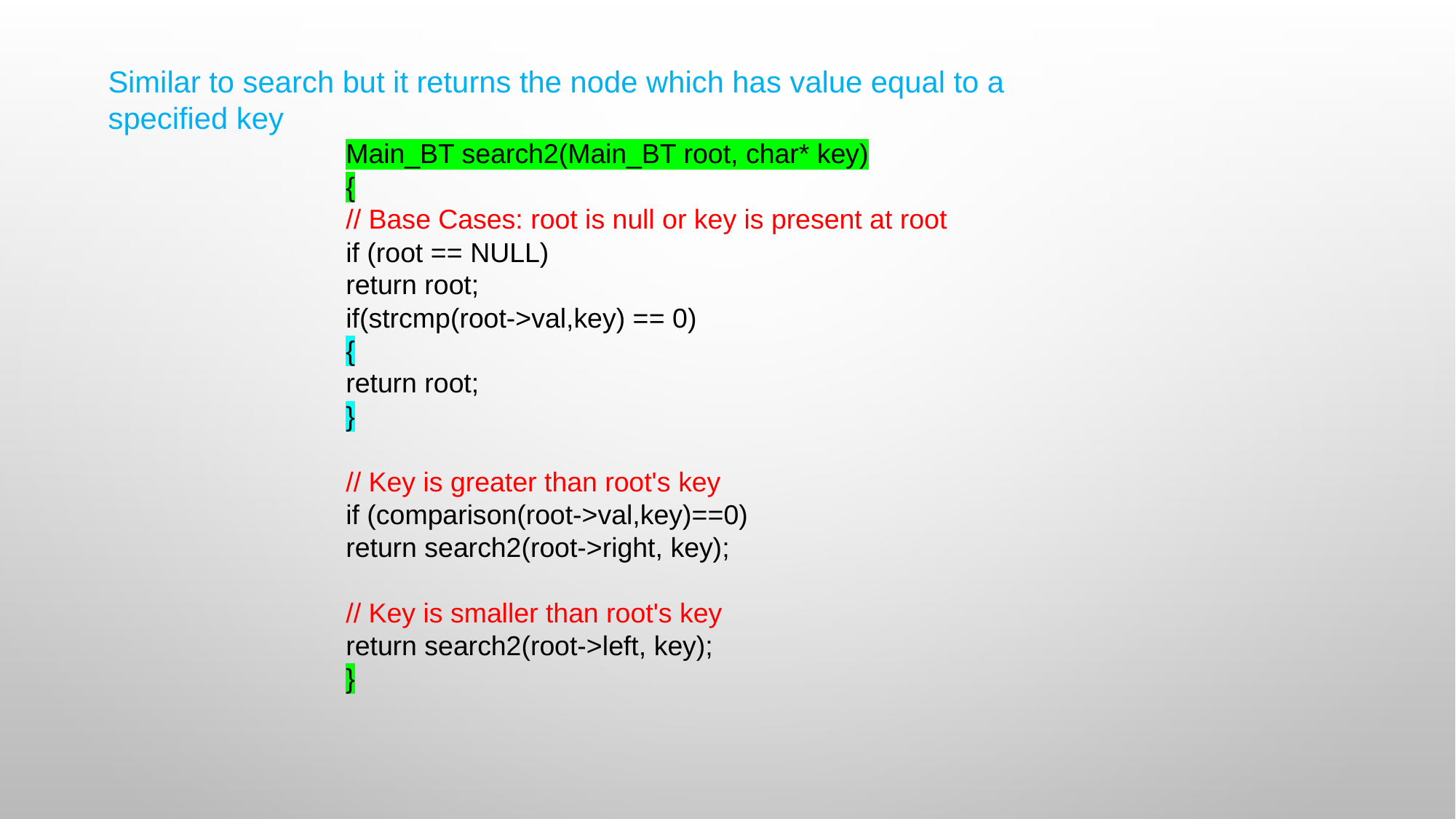

Similar to search but it returns the node which has value equal to a specified key
Main_BT search2(Main_BT root, char* key)
{
// Base Cases: root is null or key is present at root
if (root == NULL)
return root;
if(strcmp(root->val,key) == 0)
{
return root;
}
// Key is greater than root's key
if (comparison(root->val,key)==0)
return search2(root->right, key);

// Key is smaller than root's key
return search2(root->left, key);
}